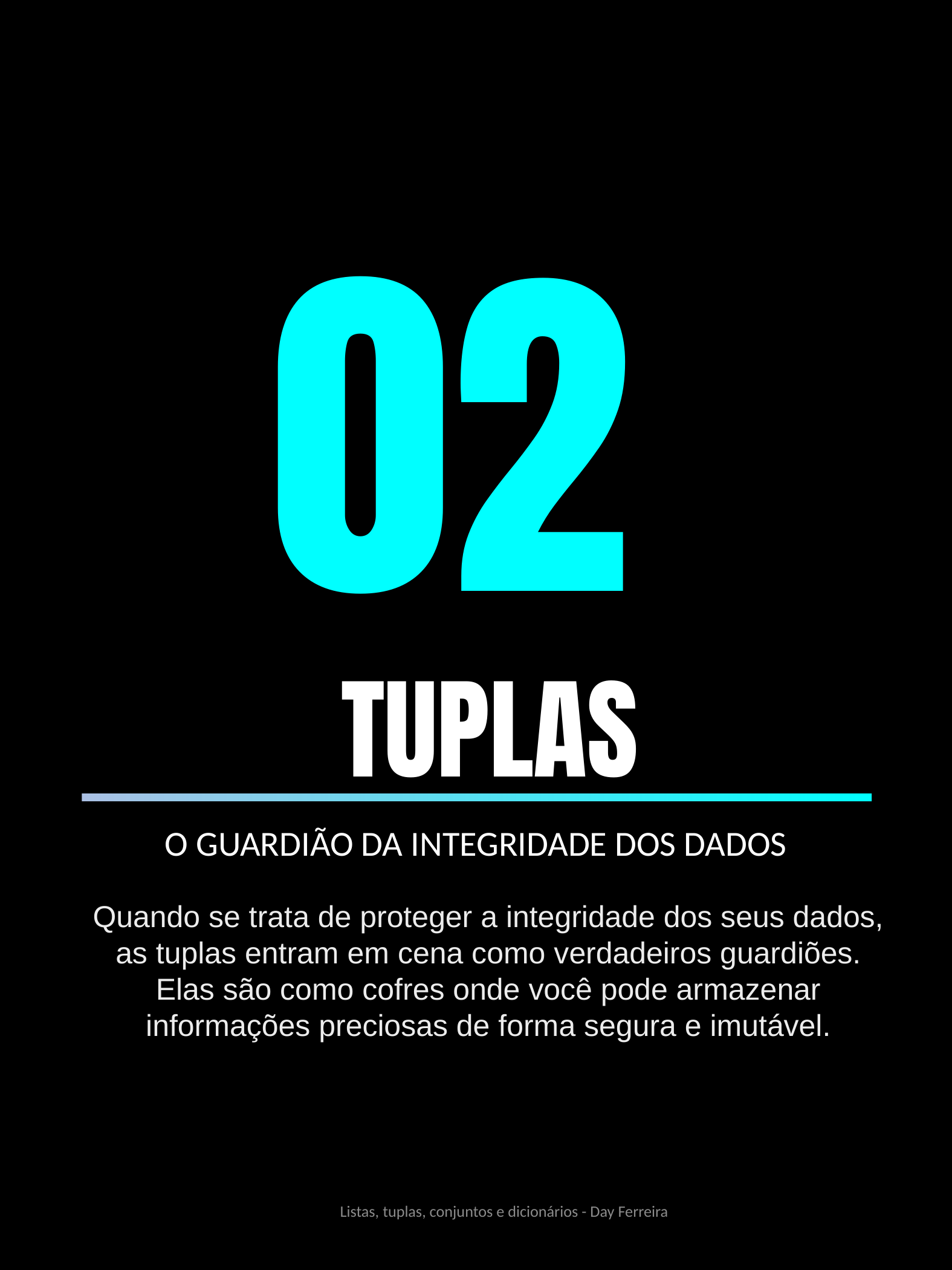

02
SELETORES CSS
 TUPLAS

O GUARDIÃO DA INTEGRIDADE DOS DADOS
Quando se trata de proteger a integridade dos seus dados, as tuplas entram em cena como verdadeiros guardiões. Elas são como cofres onde você pode armazenar informações preciosas de forma segura e imutável.
Listas, tuplas, conjuntos e dicionários - Day Ferreira
7